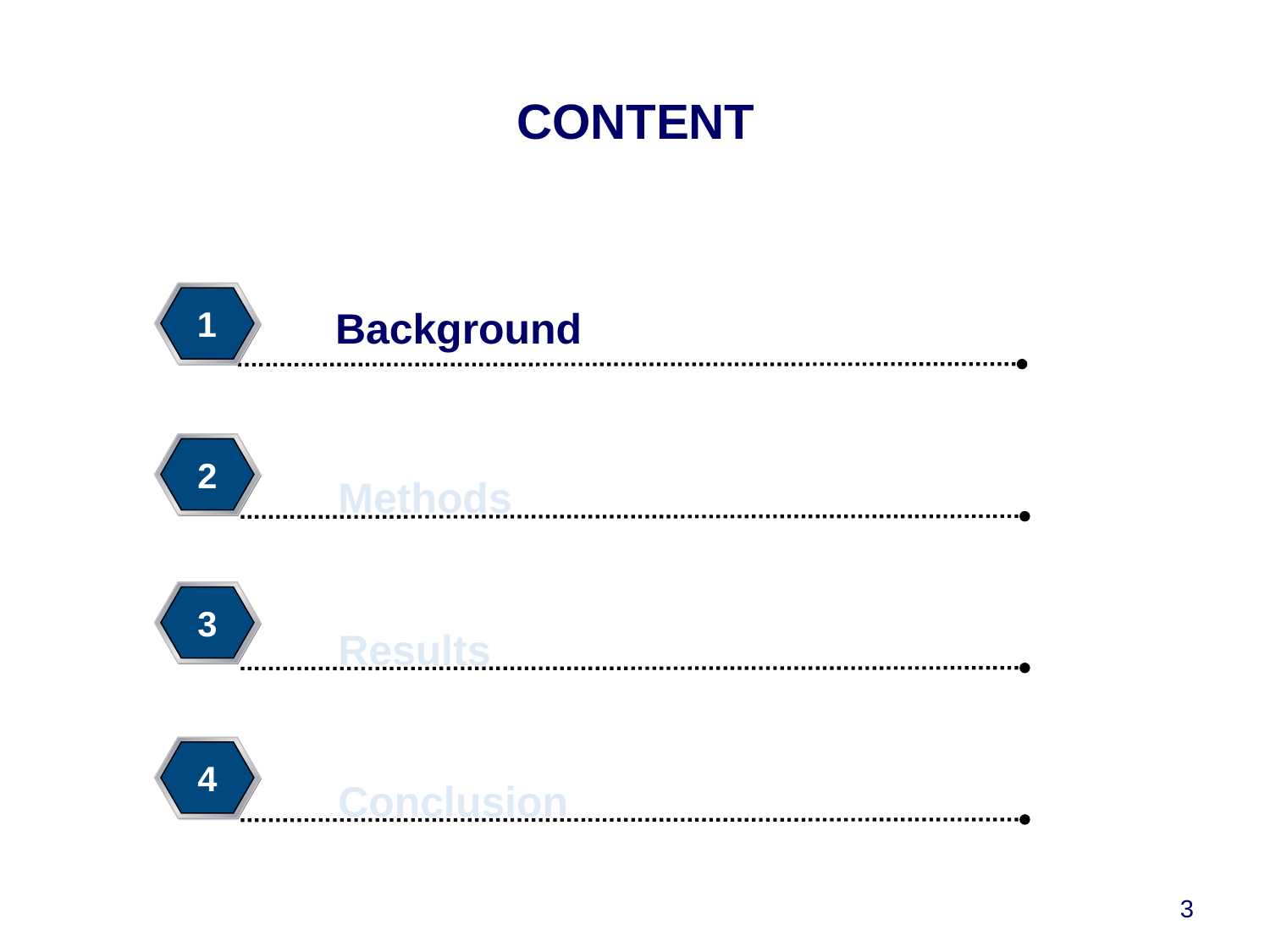

CONTENT

Background
1

2

2
Methods
3

3
Results
4

4
Conclusion

3